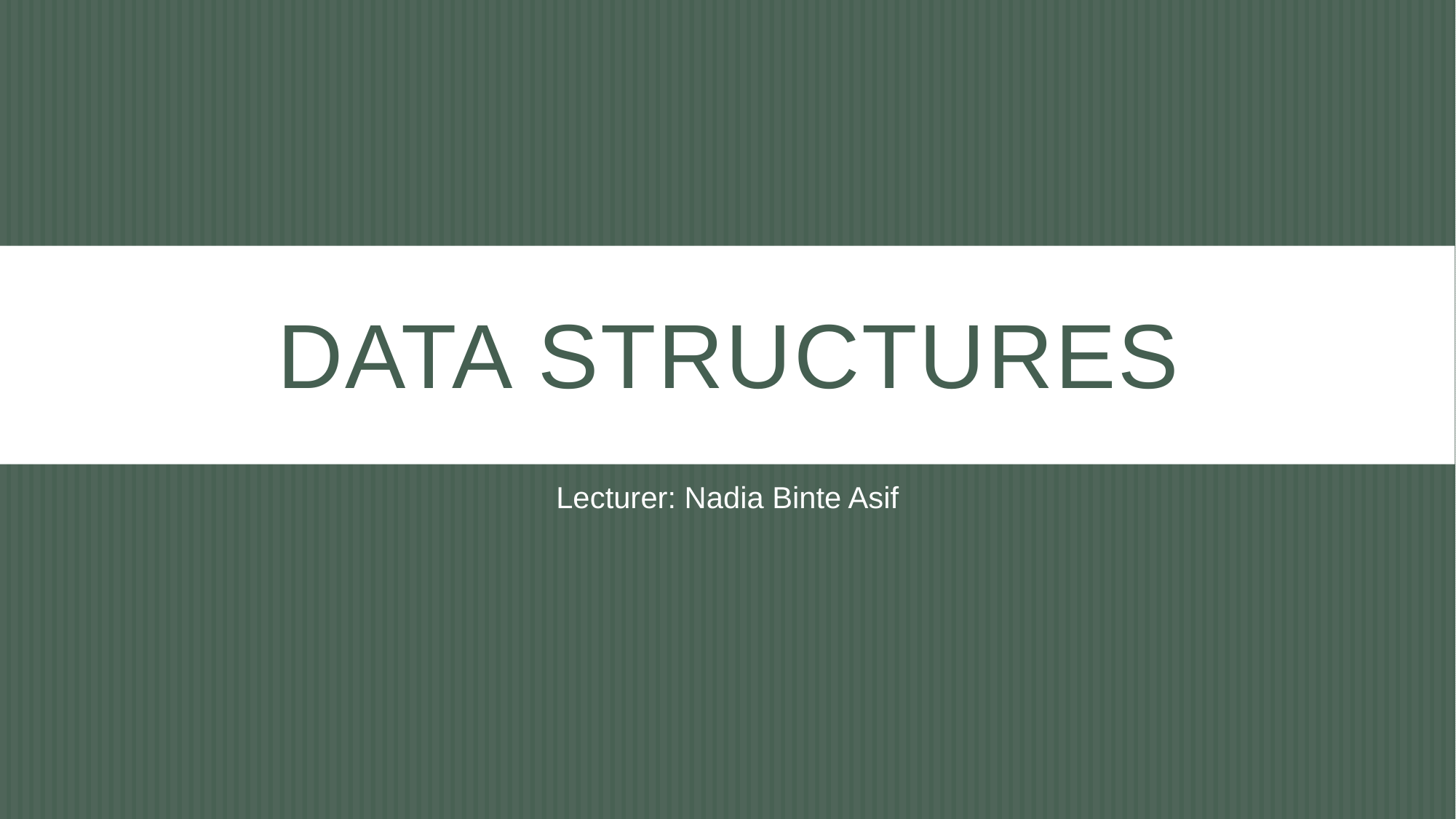

# Data structures
Lecturer: Nadia Binte Asif